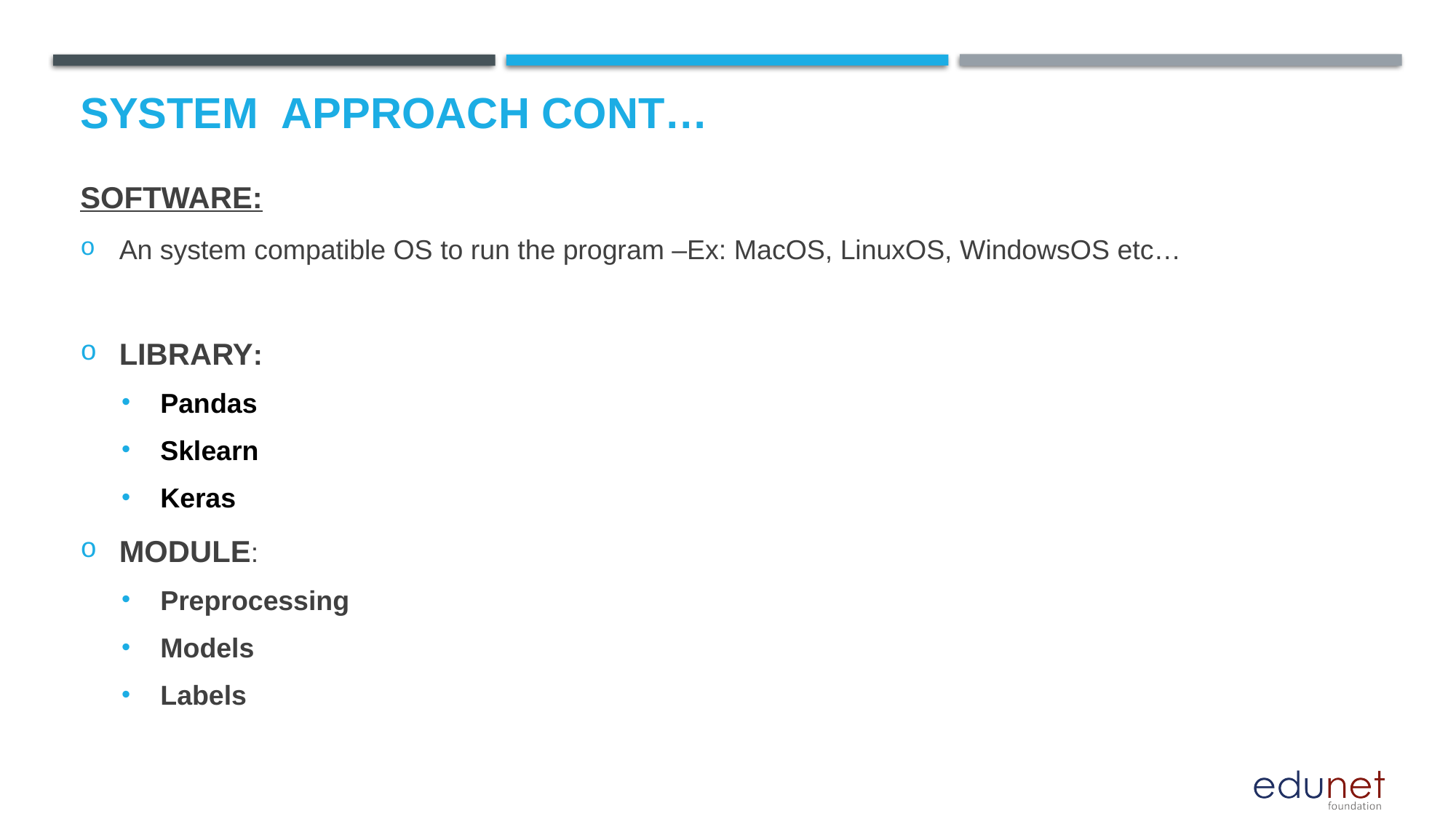

# System  Approach CONT…
SOFTWARE:
An system compatible OS to run the program –Ex: MacOS, LinuxOS, WindowsOS etc…

LIBRARY:
Pandas
Sklearn
Keras
MODULE:
Preprocessing
Models
Labels